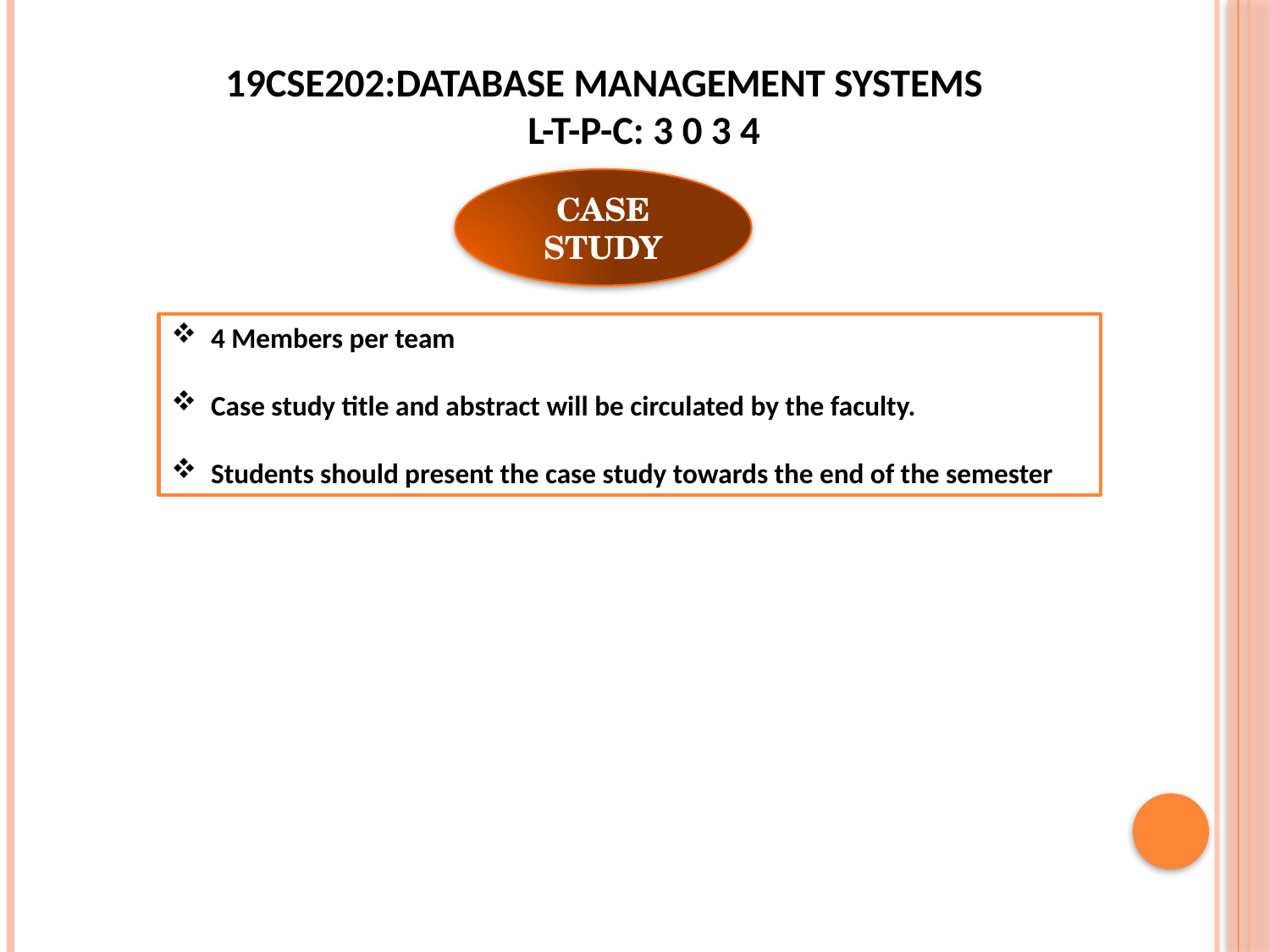

# 19CSE202:DATABASE MANAGEMENT SYSTEMS L-T-P-C: 3 0 3 4
CASE STUDY
4 Members per team

Case study title and abstract will be circulated by the faculty.

Students should present the case study towards the end of the semester